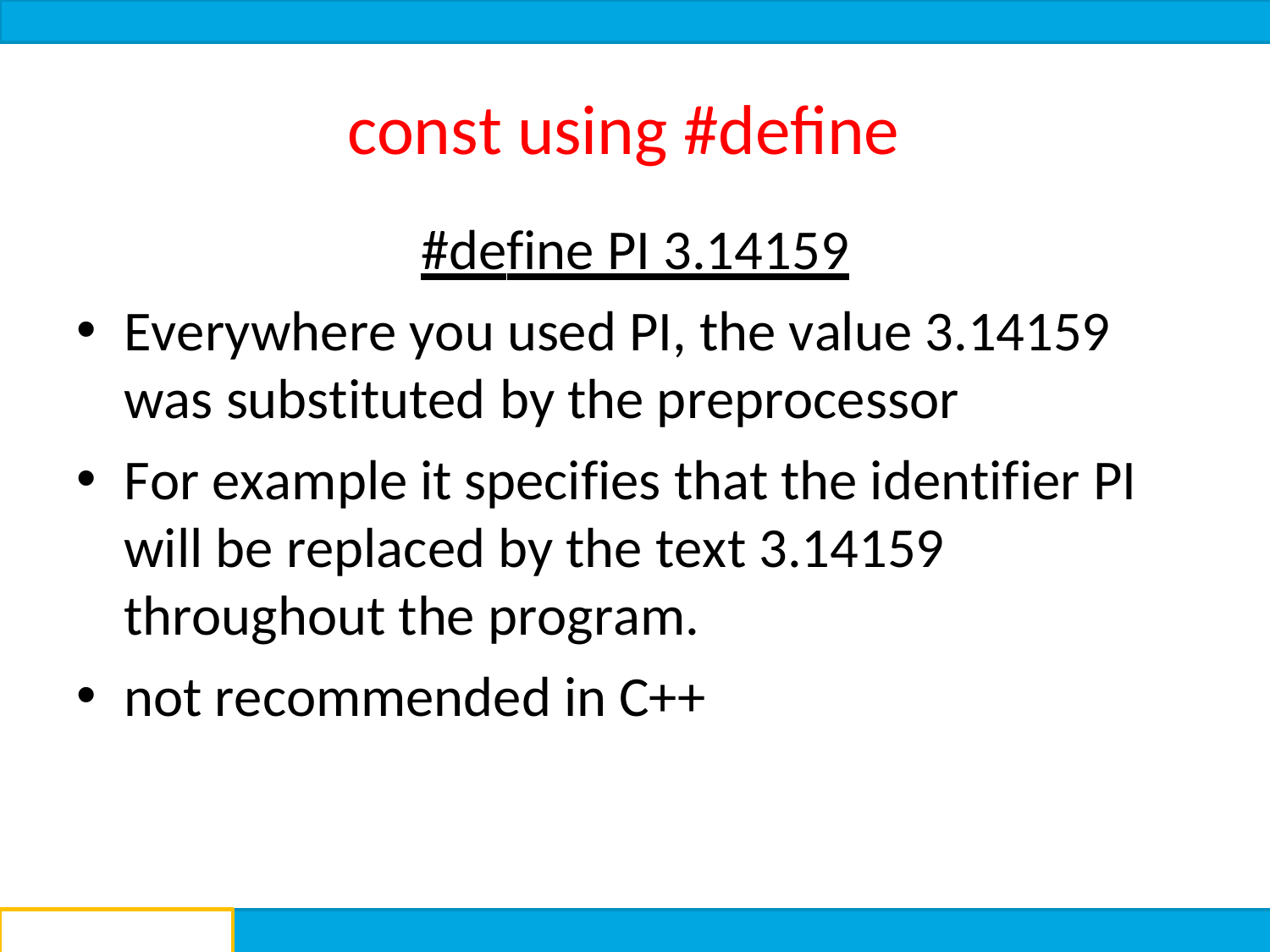

# const using #define
#define PI 3.14159
Everywhere you used PI, the value 3.14159
was substituted by the preprocessor
For example it specifies that the identifier PI will be replaced by the text 3.14159 throughout the program.
not recommended in C++